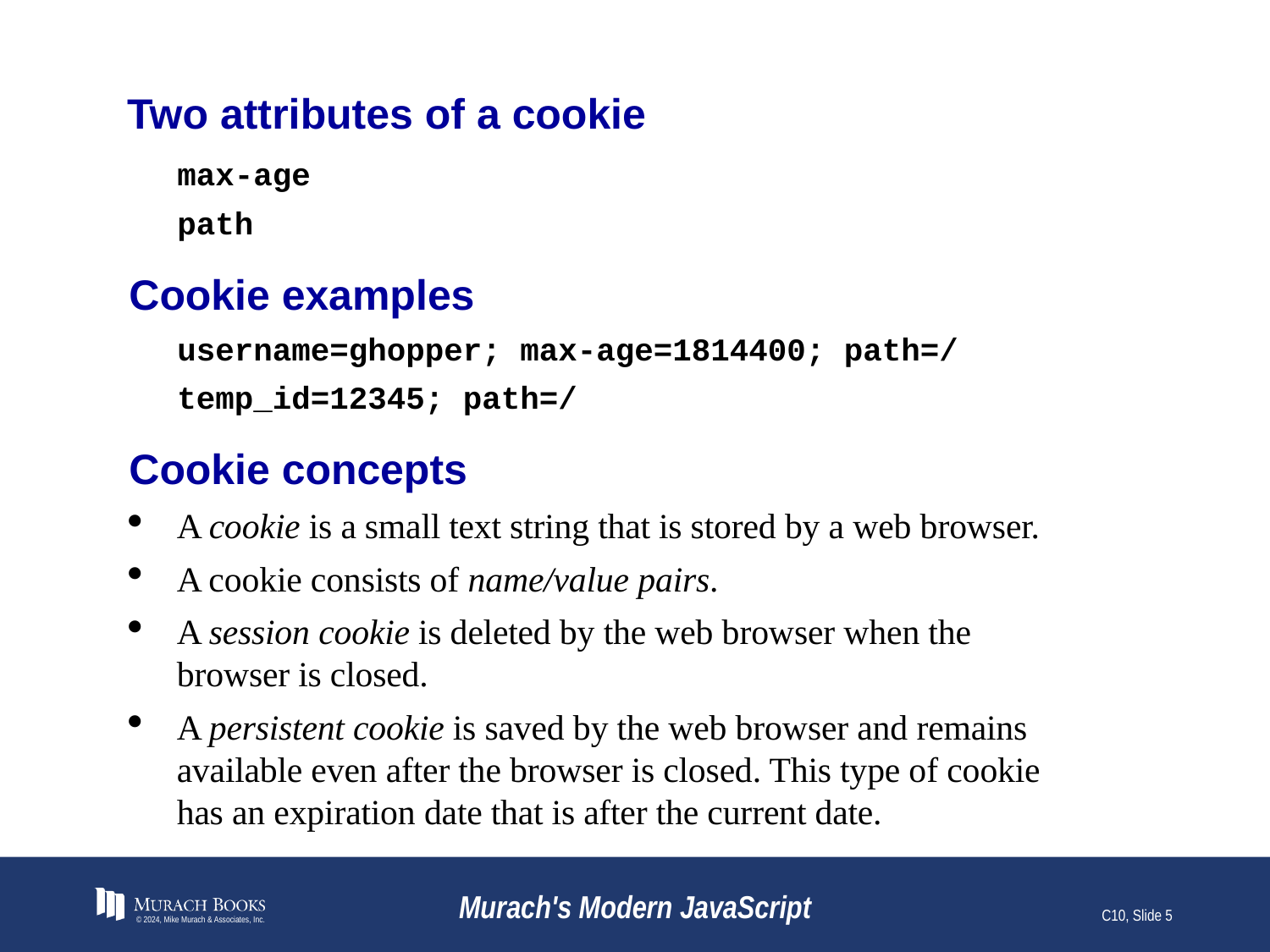

# Two attributes of a cookie
max-age
path
Cookie examples
username=ghopper; max-age=1814400; path=/
temp_id=12345; path=/
Cookie concepts
A cookie is a small text string that is stored by a web browser.
A cookie consists of name/value pairs.
A session cookie is deleted by the web browser when the browser is closed.
A persistent cookie is saved by the web browser and remains available even after the browser is closed. This type of cookie has an expiration date that is after the current date.

© 2024, Mike Murach & Associates, Inc.
Murach's Modern JavaScript

C10, Slide 5